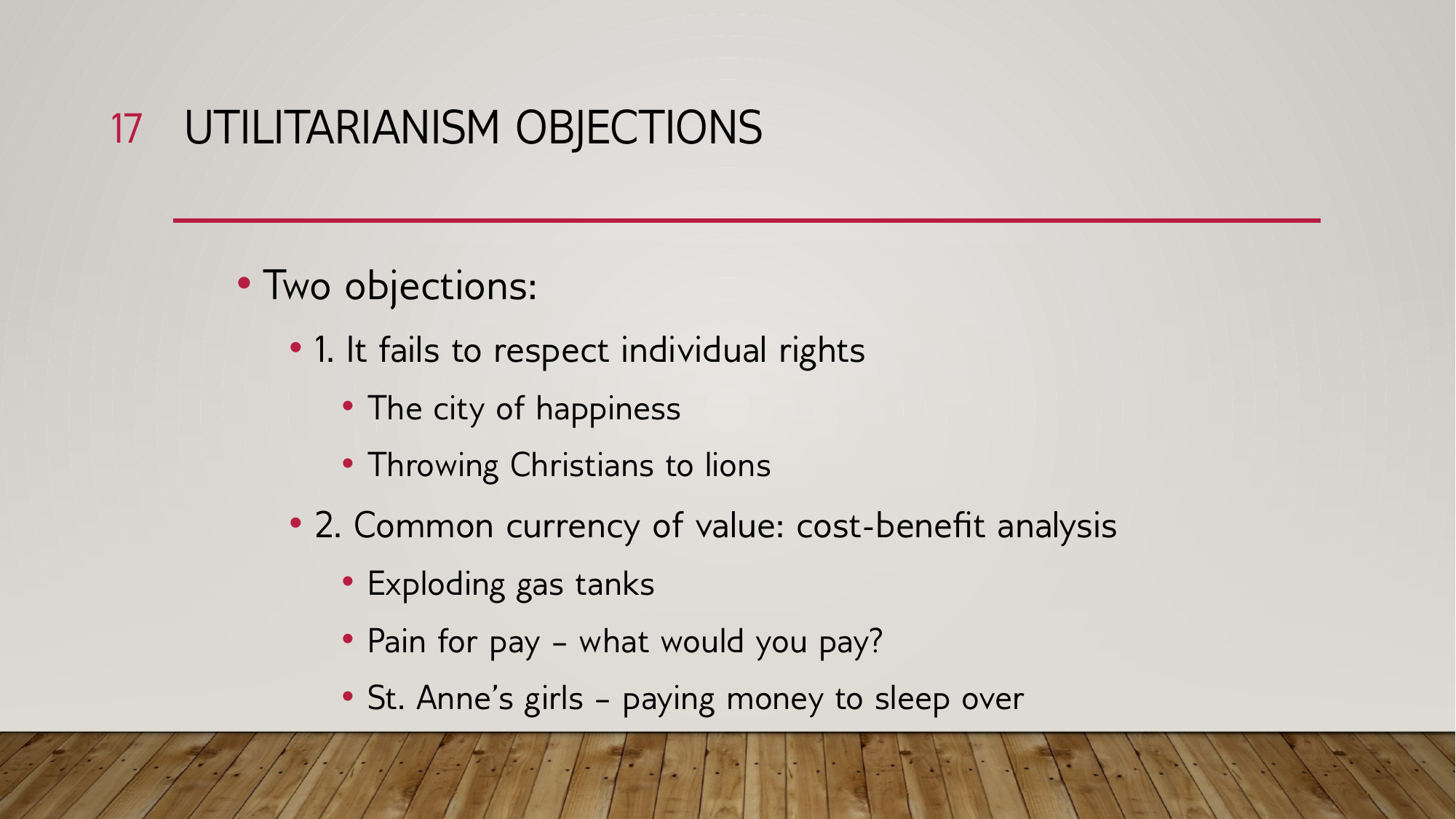

17
# Utilitarianism Objections
Two objections:
1. It fails to respect individual rights
The city of happiness
Throwing Christians to lions
2. Common currency of value: cost-benefit analysis
Exploding gas tanks
Pain for pay – what would you pay?
St. Anne’s girls – paying money to sleep over